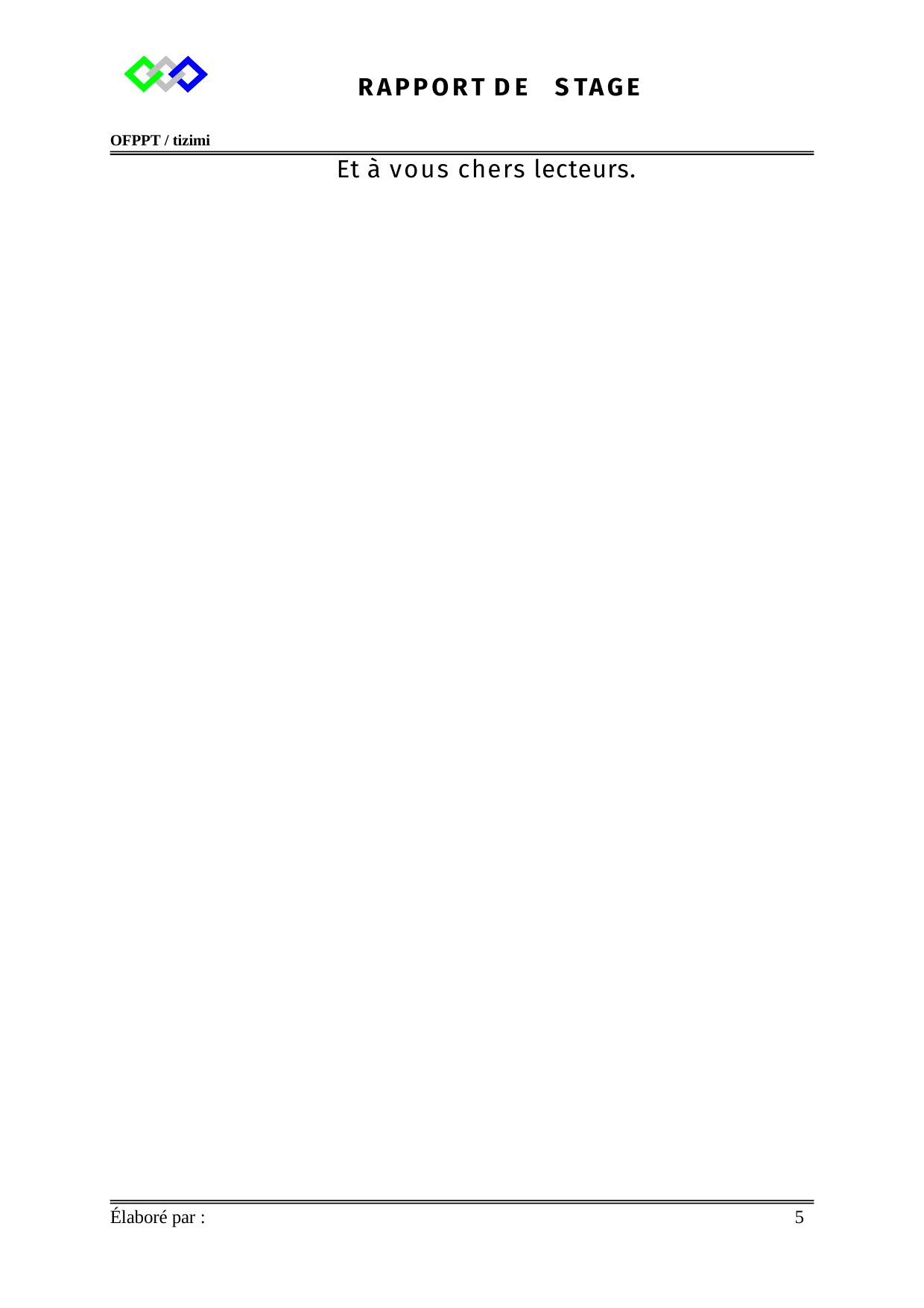

RAPPORT DE	STAGE
OFPPT / tizimi

Et à vous chers lecteurs.

Élaboré par :
5